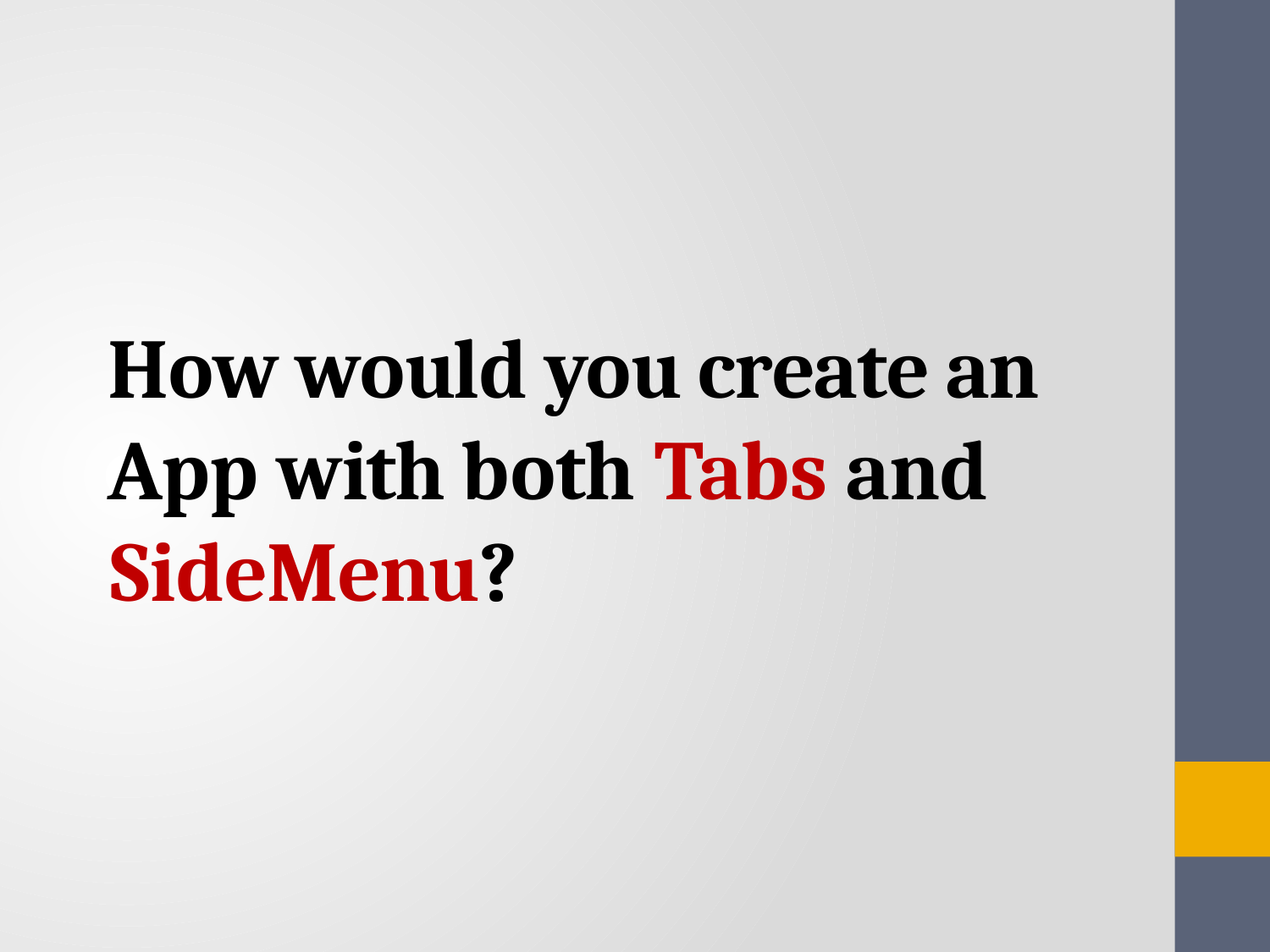

# How would you create an App with both Tabs and SideMenu?